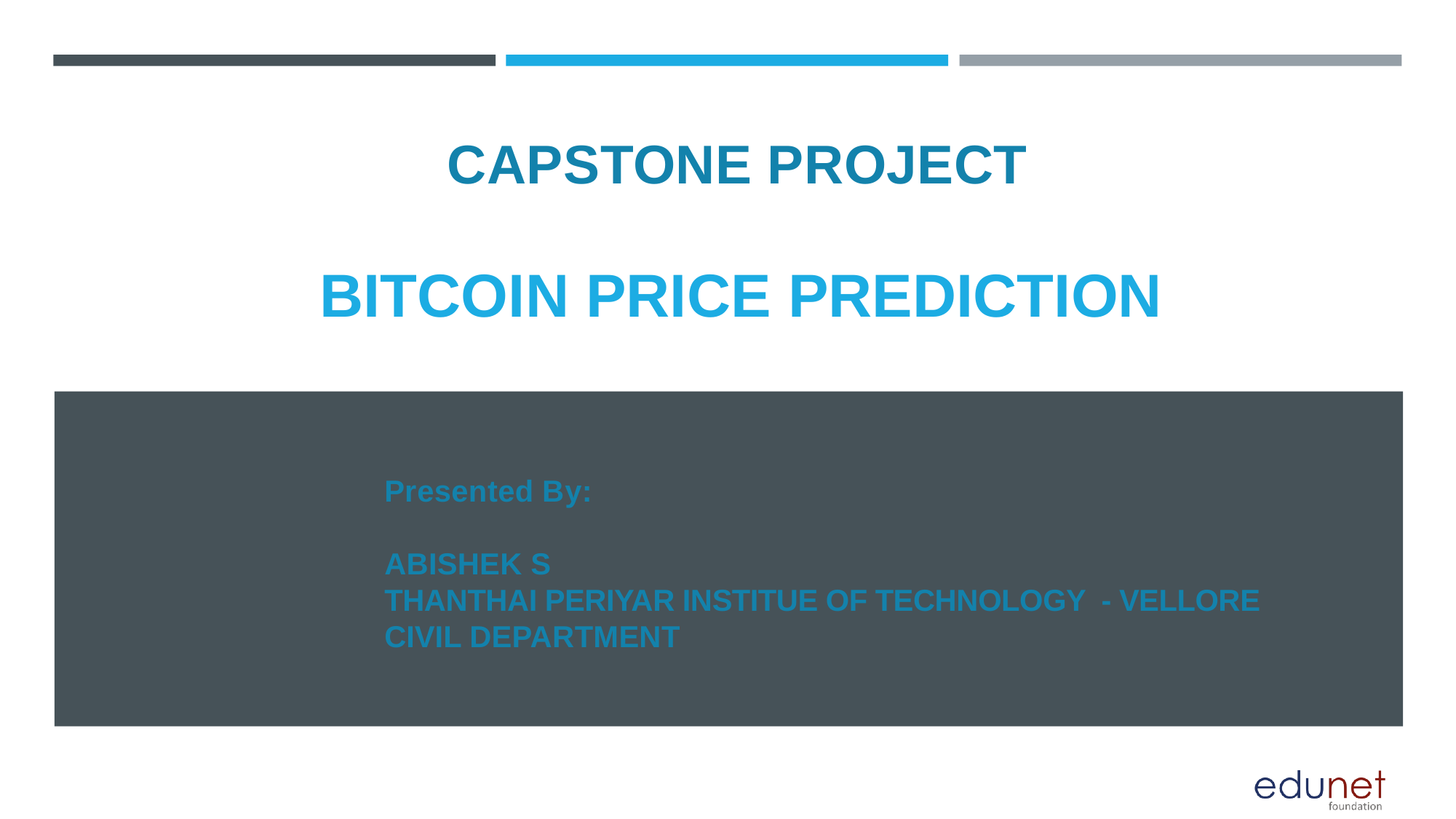

# CAPSTONE PROJECT
BITCOIN PRICE PREDICTION

Presented By:

ABISHEK S
THANTHAI PERIYAR INSTITUE OF TECHNOLOGY  - VELLORE
CIVIL DEPARTMENT